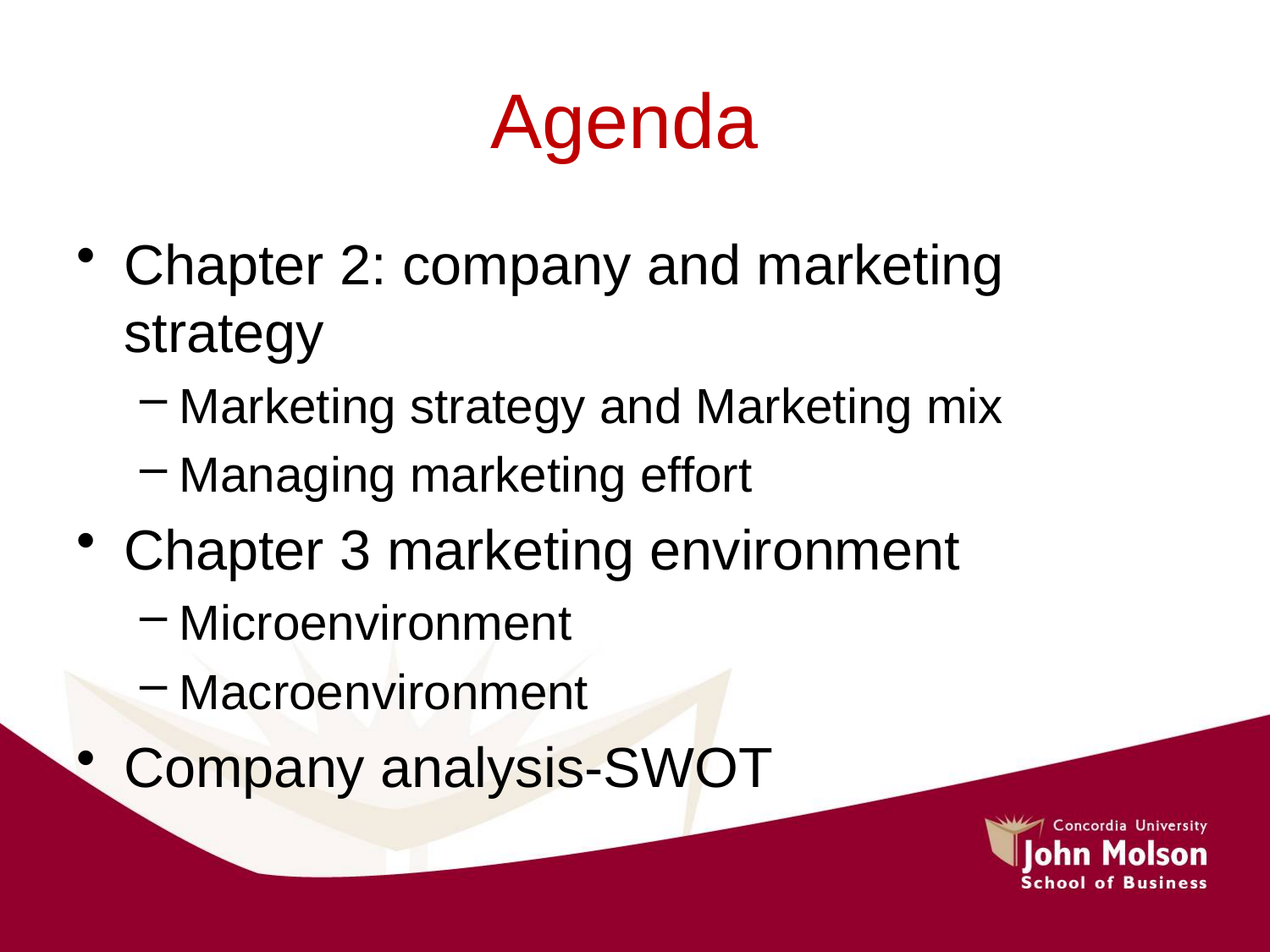

# Agenda
Chapter 2: company and marketing strategy
Marketing strategy and Marketing mix
Managing marketing effort
Chapter 3 marketing environment
Microenvironment
Macroenvironment
Company analysis-SWOT